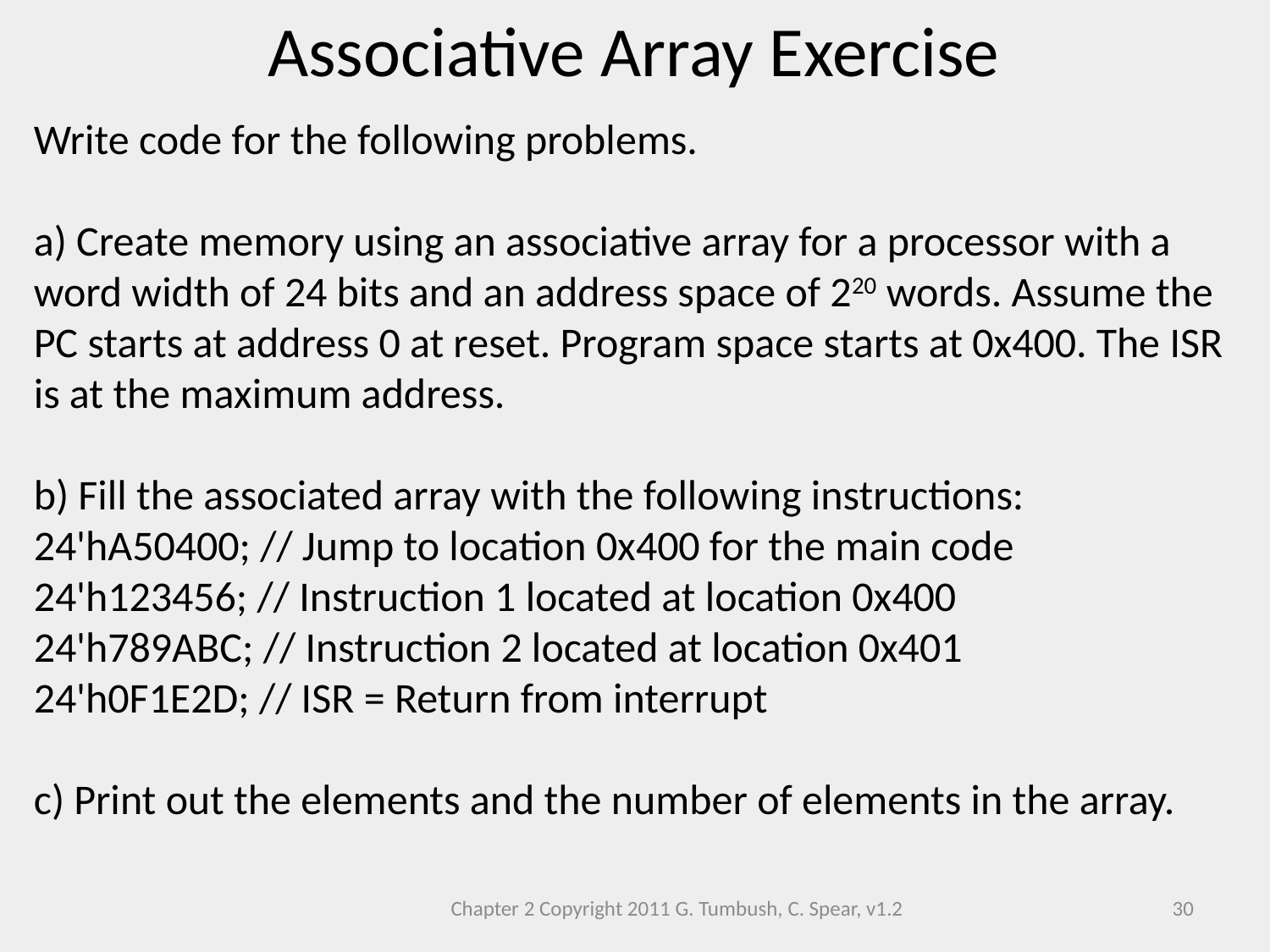

Associative Array Exercise
Write code for the following problems.

a) Create memory using an associative array for a processor with a word width of 24 bits and an address space of 220 words. Assume the PC starts at address 0 at reset. Program space starts at 0x400. The ISR is at the maximum address.

b) Fill the associated array with the following instructions:
24'hA50400; // Jump to location 0x400 for the main code
24'h123456; // Instruction 1 located at location 0x400
24'h789ABC; // Instruction 2 located at location 0x401
24'h0F1E2D; // ISR = Return from interrupt

c) Print out the elements and the number of elements in the array.

Chapter 2 Copyright 2011 G. Tumbush, C. Spear, v1.2
30